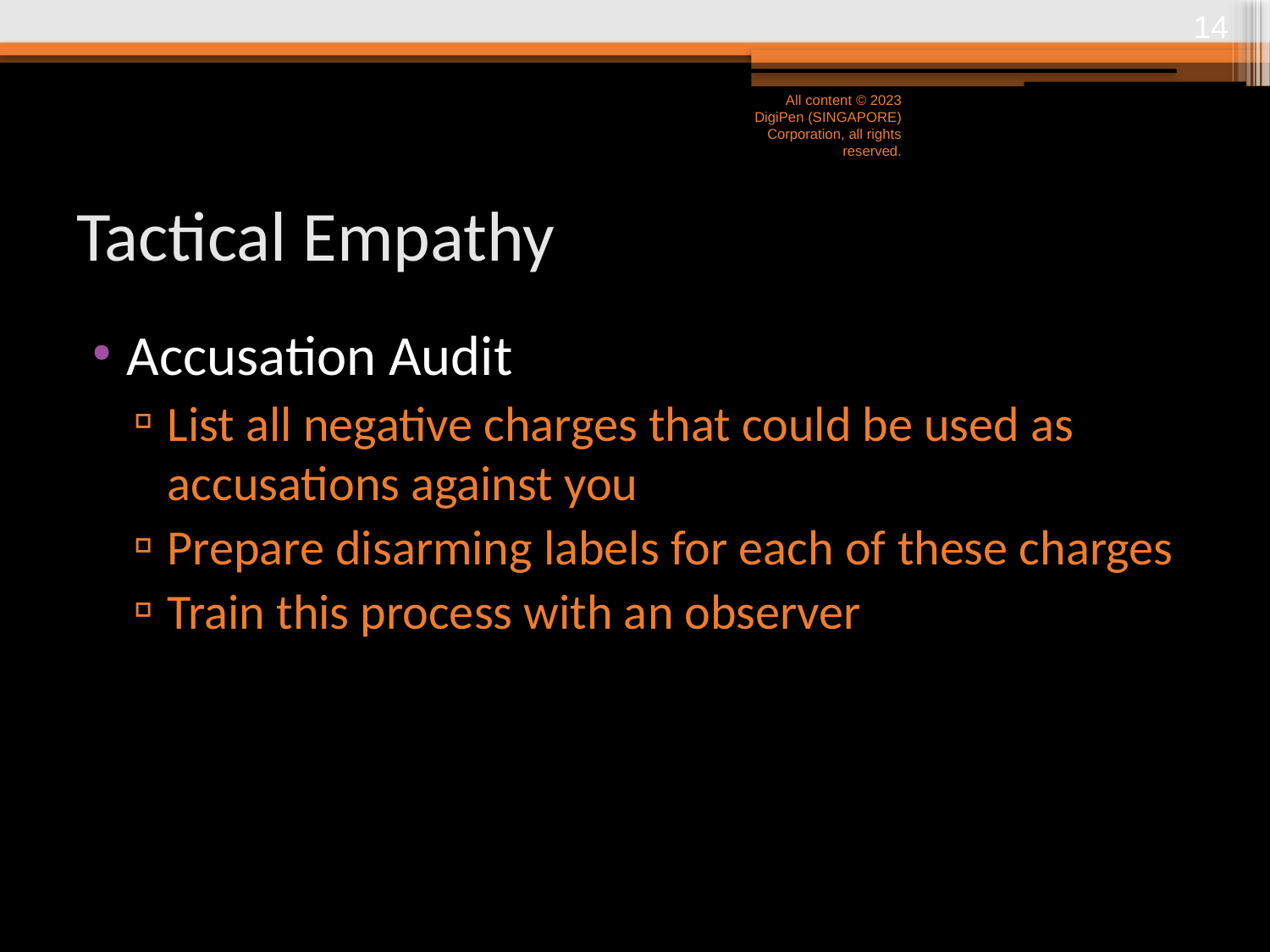

14
All content © 2023 DigiPen (SINGAPORE) Corporation, all rights reserved.
# Tactical Empathy
Accusation Audit
List all negative charges that could be used as accusations against you
Prepare disarming labels for each of these charges
Train this process with an observer